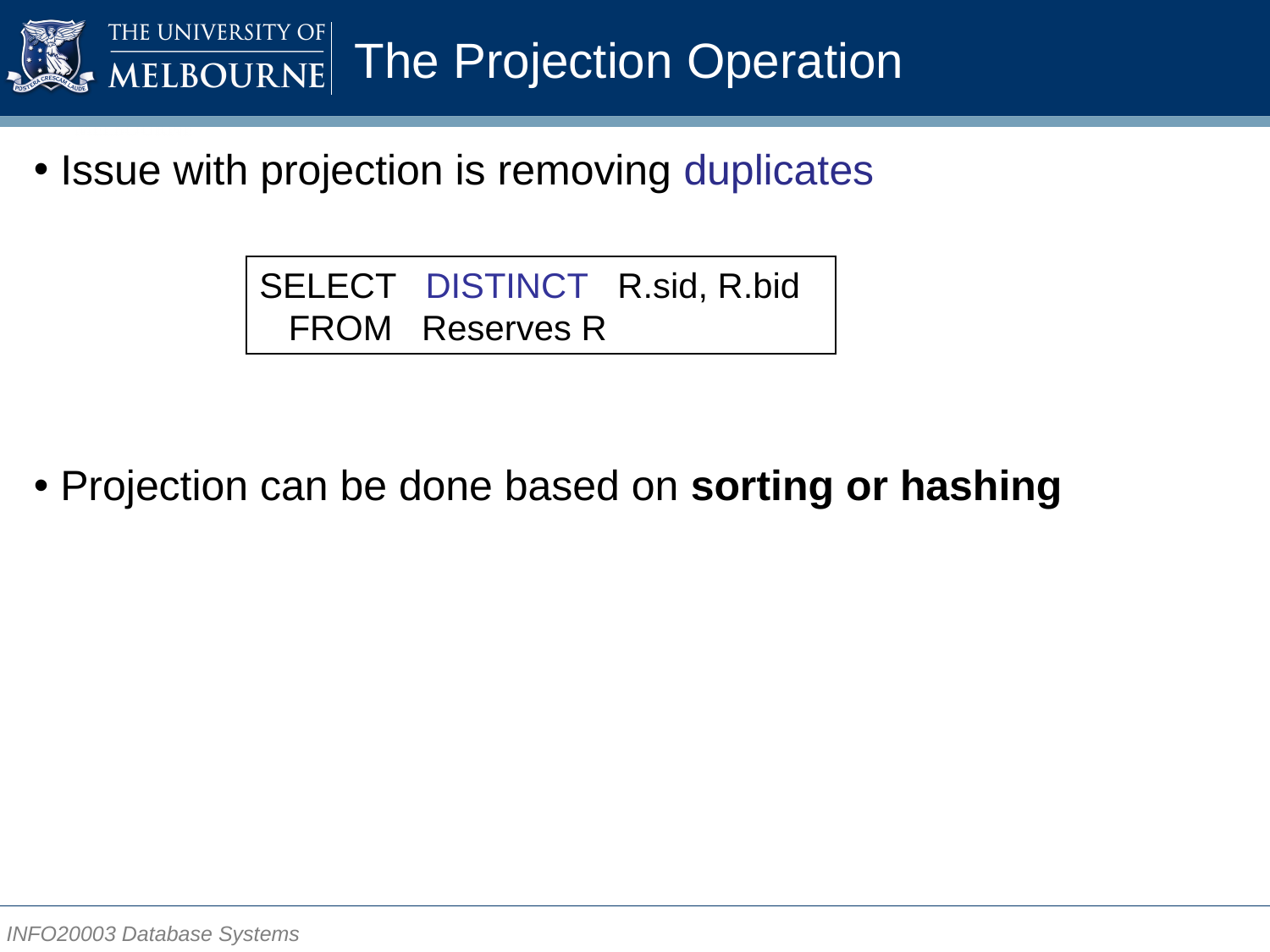

# The Projection Operation
Issue with projection is removing duplicates

Projection can be done based on sorting or hashing
SELECT   DISTINCT   R.sid, R.bid
   FROM   Reserves R